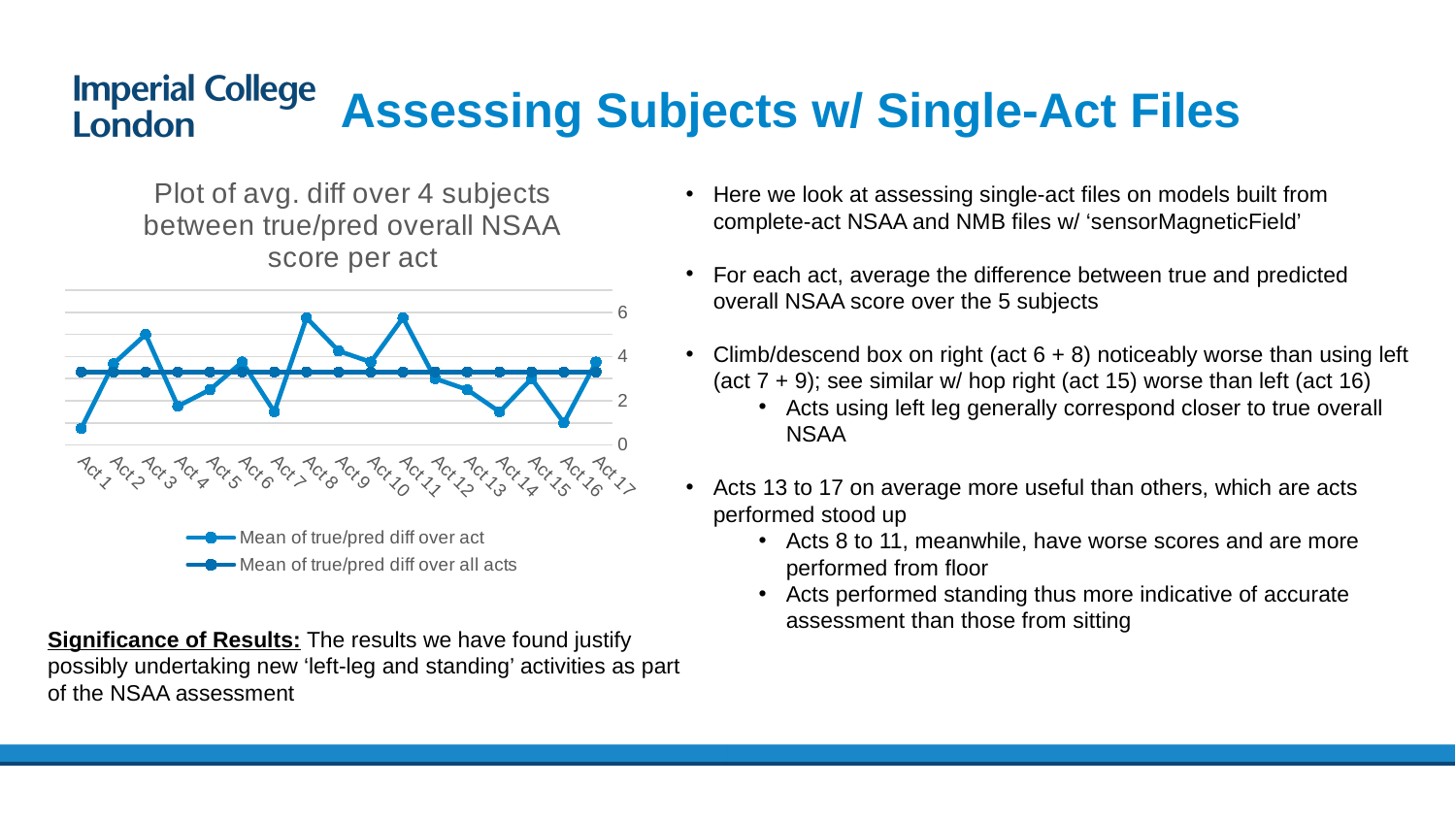

# Assessing Subjects w/ Single-Act Files

### Chart: Plot of avg. diff over 4 subjects between true/pred overall NSAA score per act

| Category | Mean of true/pred diff over act | Mean of true/pred diff over all acts |
|---|---|---|
| Act 1 | 0.75 | 3.3 |
| Act 2 | 3.67 | 3.3 |
| Act 3 | 5.0 | 3.3 |
| Act 4 | 1.75 | 3.3 |
| Act 5 | 2.5 | 3.3 |
| Act 6 | 3.75 | 3.3 |
| Act 7 | 1.5 | 3.3 |
| Act 8 | 5.75 | 3.3 |
| Act 9 | 4.25 | 3.3 |
| Act 10 | 3.75 | 3.3 |
| Act 11 | 5.75 | 3.3 |
| Act 12 | 3.0 | 3.3 |
| Act 13 | 2.5 | 3.3 |
| Act 14 | 1.5 | 3.3 |
| Act 15 | 3.0 | 3.3 |
| Act 16 | 1.0 | 3.3 |
| Act 17 | 3.75 | 3.3 |
Here we look at assessing single-act files on models built from complete-act NSAA and NMB files w/ ‘sensorMagneticField’

For each act, average the difference between true and predicted overall NSAA score over the 5 subjects

Climb/descend box on right (act 6 + 8) noticeably worse than using left (act 7 + 9); see similar w/ hop right (act 15) worse than left (act 16)
Acts using left leg generally correspond closer to true overall NSAA

Acts 13 to 17 on average more useful than others, which are acts performed stood up
Acts 8 to 11, meanwhile, have worse scores and are more performed from floor
Acts performed standing thus more indicative of accurate assessment than those from sitting
Significance of Results: The results we have found justify possibly undertaking new ‘left-leg and standing’ activities as part of the NSAA assessment